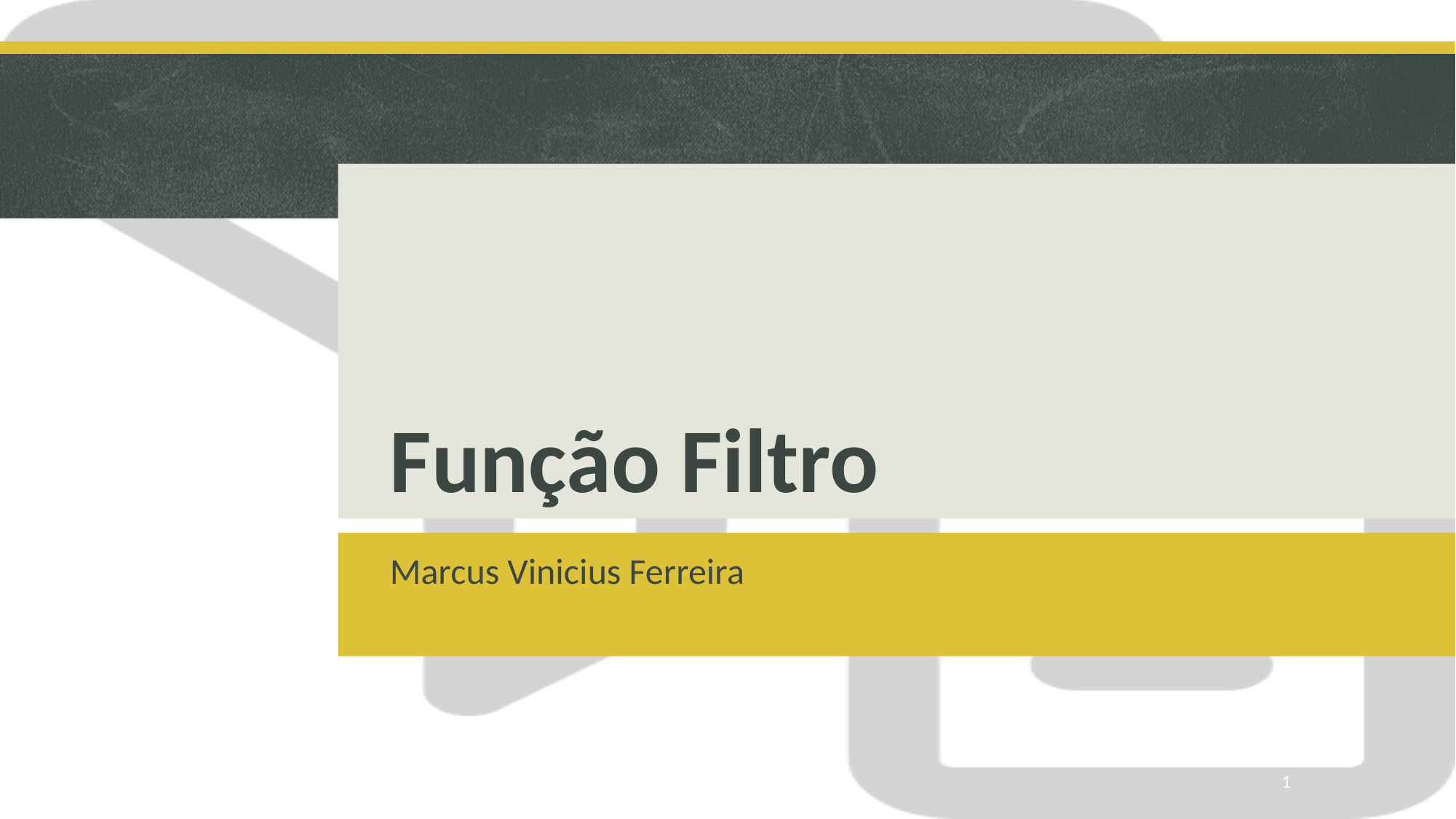

# Função Filtro
Marcus Vinicius Ferreira
1